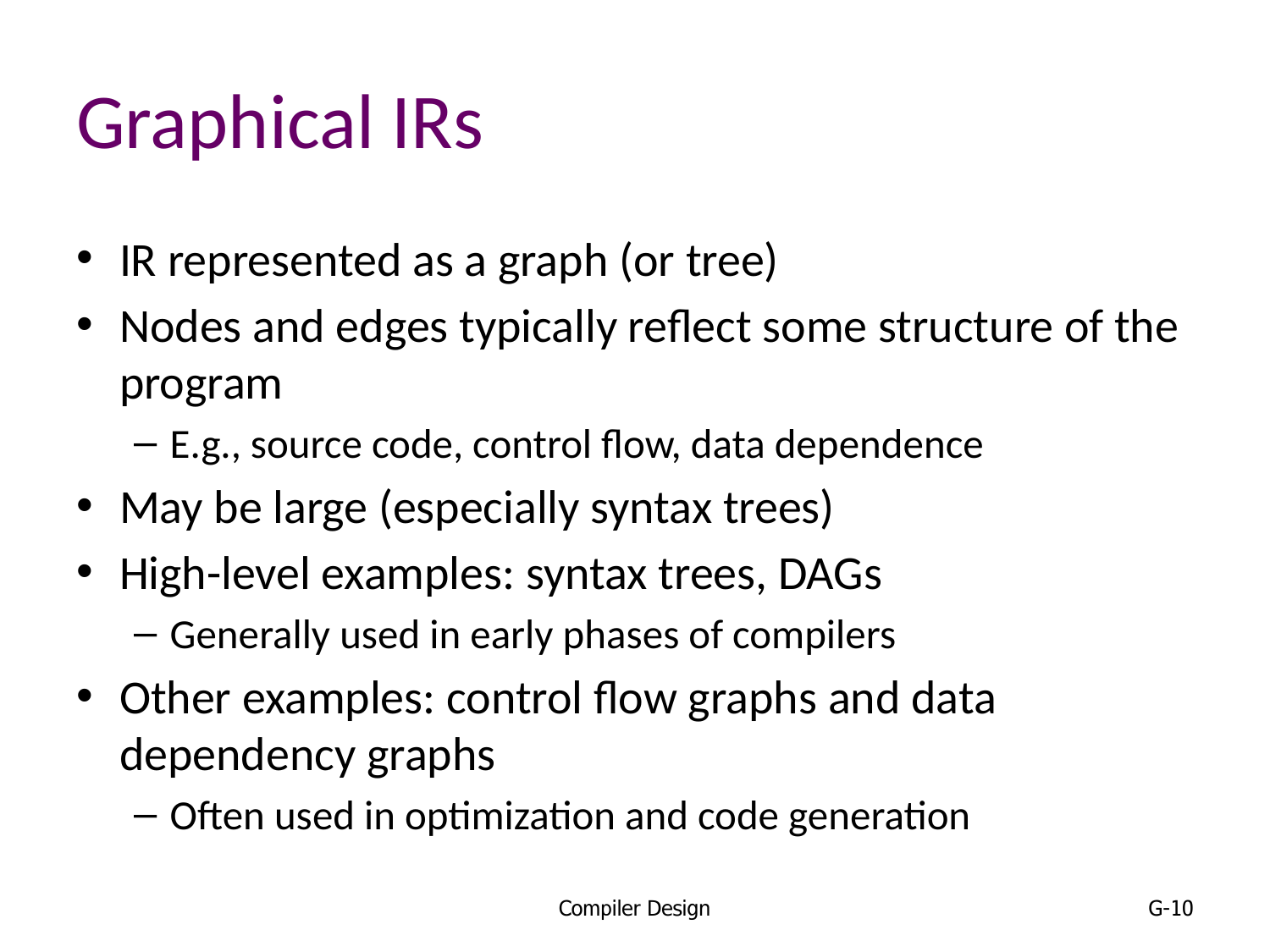

# Graphical IRs
IR represented as a graph (or tree)
Nodes and edges typically reflect some structure of the program
E.g., source code, control flow, data dependence
May be large (especially syntax trees)
High-level examples: syntax trees, DAGs
Generally used in early phases of compilers
Other examples: control flow graphs and data dependency graphs
Often used in optimization and code generation
Compiler Design
G-10